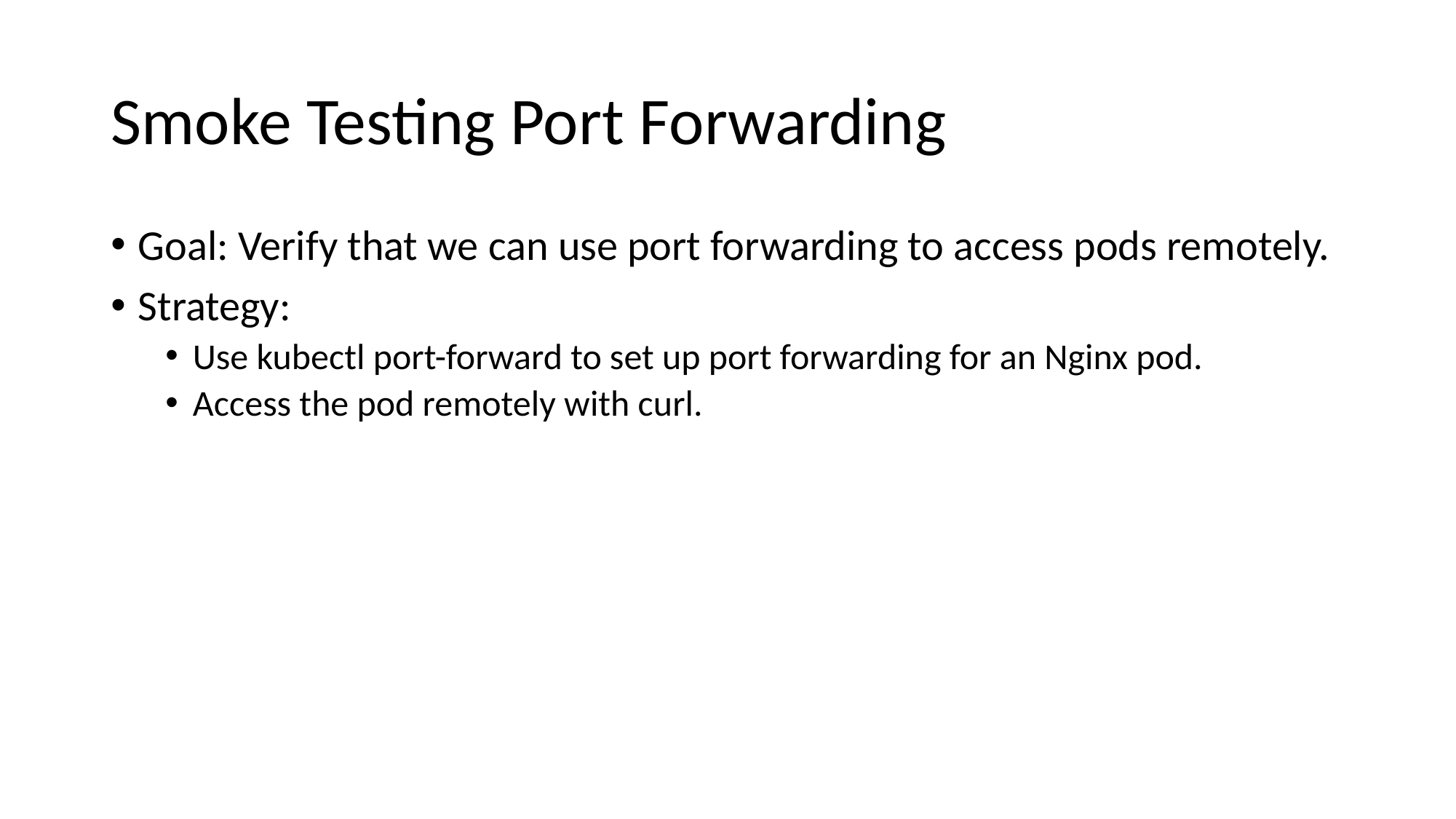

# Smoke Testing Port Forwarding
Goal: Verify that we can use port forwarding to access pods remotely.
Strategy:
Use kubectl port-forward to set up port forwarding for an Nginx pod.
Access the pod remotely with curl.